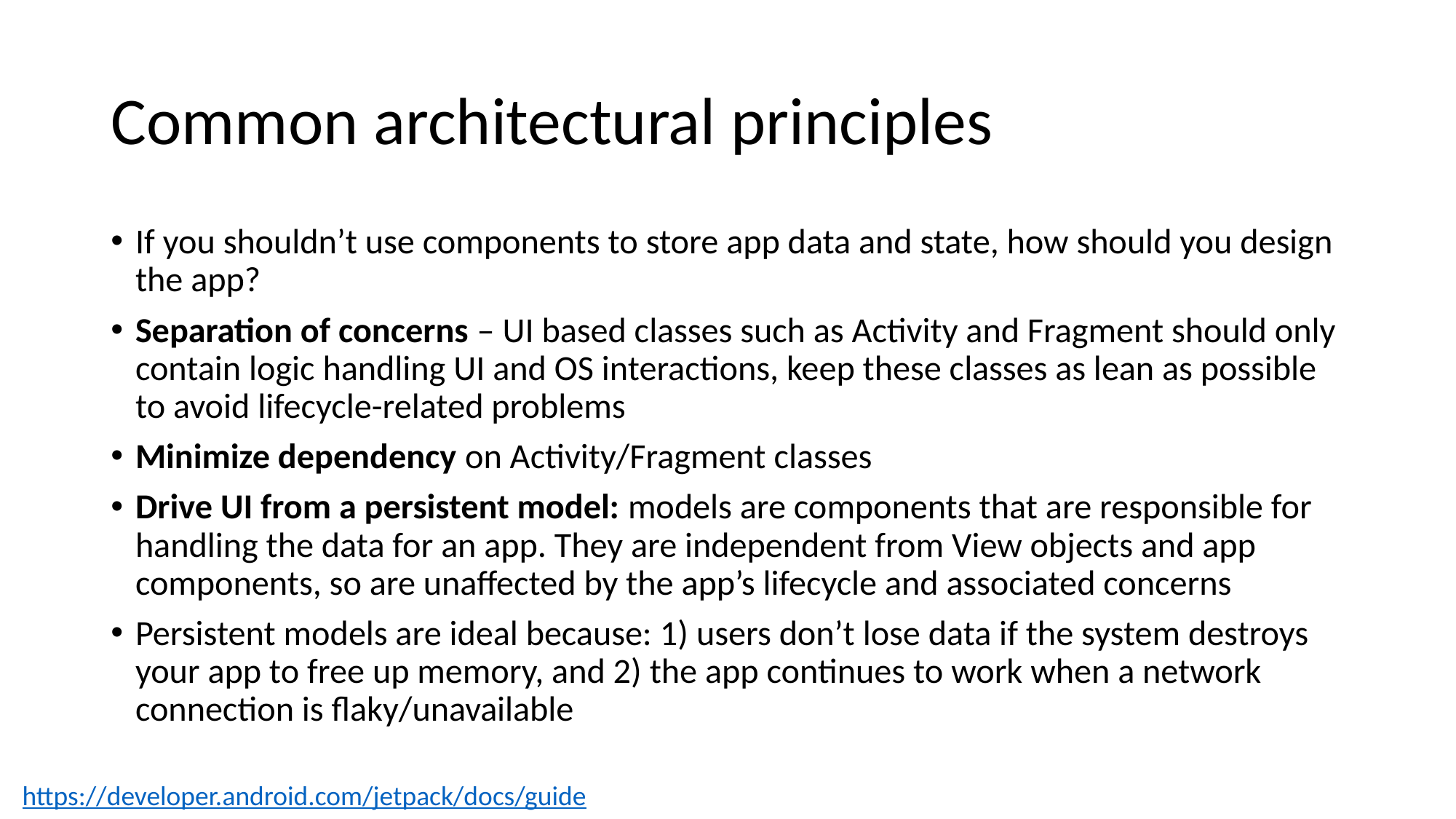

# Common architectural principles
If you shouldn’t use components to store app data and state, how should you design the app?
Separation of concerns – UI based classes such as Activity and Fragment should only contain logic handling UI and OS interactions, keep these classes as lean as possible to avoid lifecycle-related problems
Minimize dependency on Activity/Fragment classes
Drive UI from a persistent model: models are components that are responsible for handling the data for an app. They are independent from View objects and app components, so are unaffected by the app’s lifecycle and associated concerns
Persistent models are ideal because: 1) users don’t lose data if the system destroys your app to free up memory, and 2) the app continues to work when a network connection is flaky/unavailable

https://developer.android.com/jetpack/docs/guide